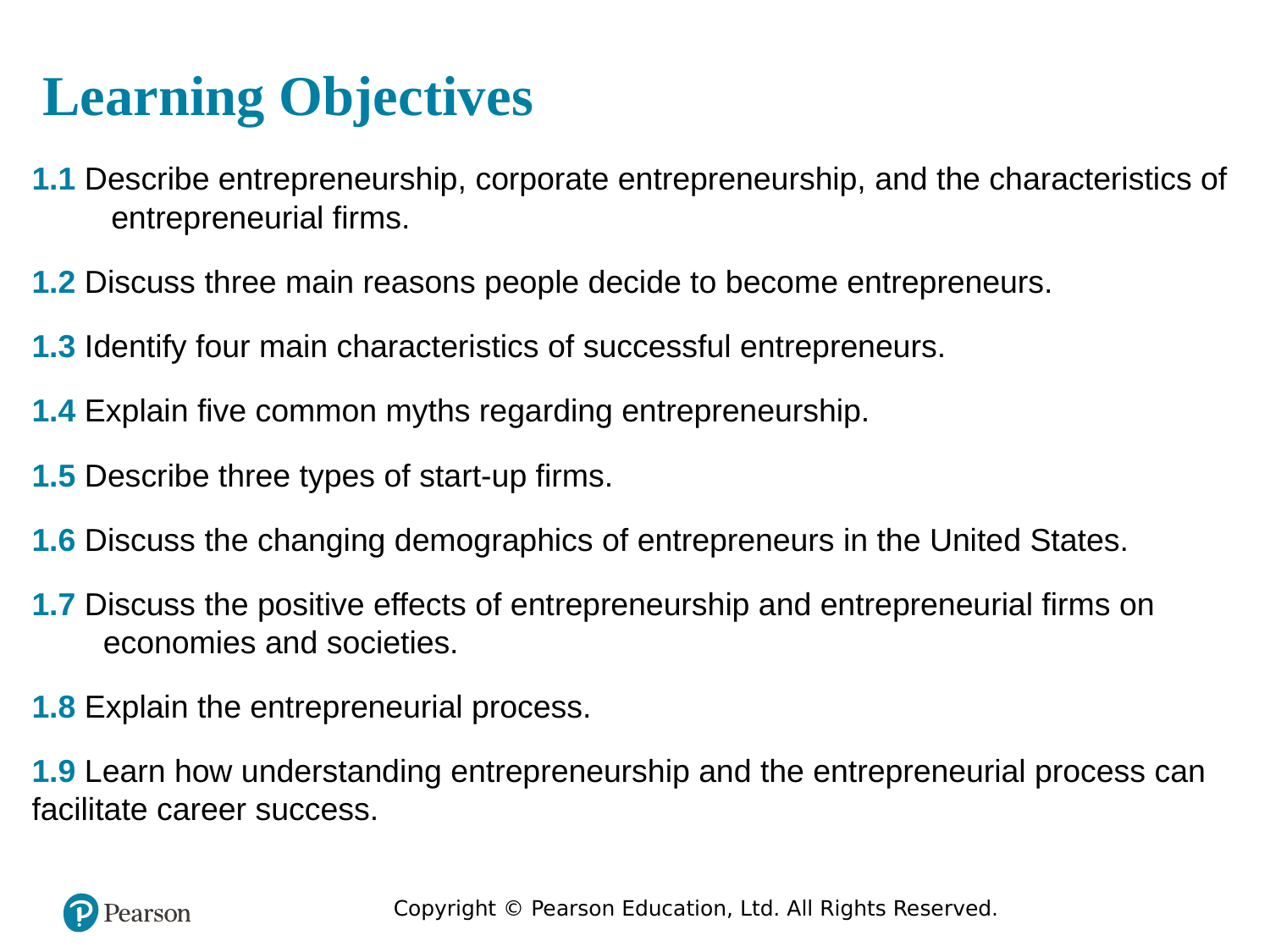

# Learning Objectives
1.1 Describe entrepreneurship, corporate entrepreneurship, and the characteristics of entrepreneurial firms.
1.2 Discuss three main reasons people decide to become entrepreneurs.
1.3 Identify four main characteristics of successful entrepreneurs.
1.4 Explain five common myths regarding entrepreneurship.
1.5 Describe three types of start-up firms.
1.6 Discuss the changing demographics of entrepreneurs in the United States.
1.7 Discuss the positive effects of entrepreneurship and entrepreneurial firms on economies and societies.
1.8 Explain the entrepreneurial process.
1.9 Learn how understanding entrepreneurship and the entrepreneurial process can facilitate career success.